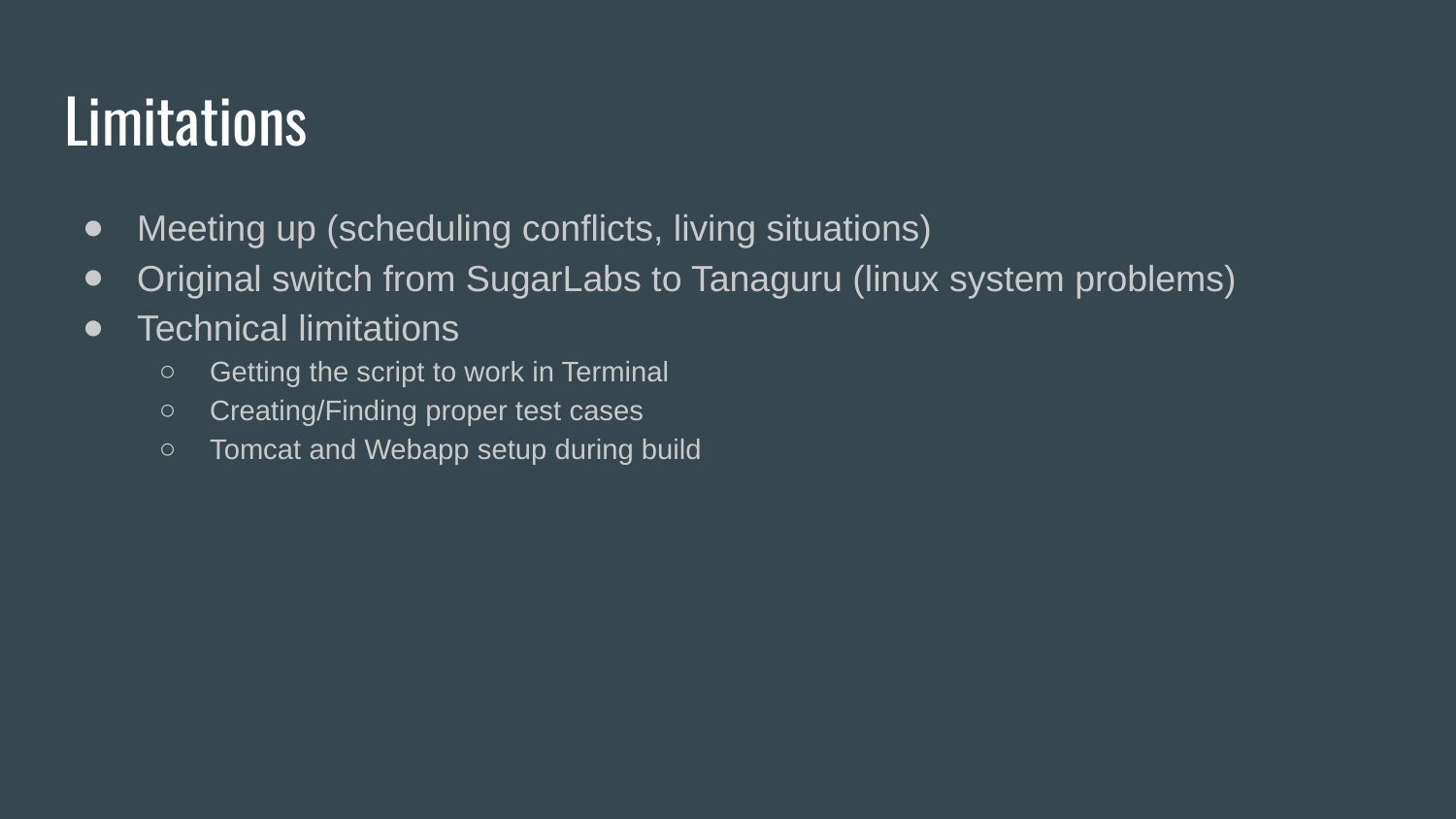

# Limitations
Meeting up (scheduling conflicts, living situations)
Original switch from SugarLabs to Tanaguru (linux system problems)
Technical limitations
Getting the script to work in Terminal
Creating/Finding proper test cases
Tomcat and Webapp setup during build